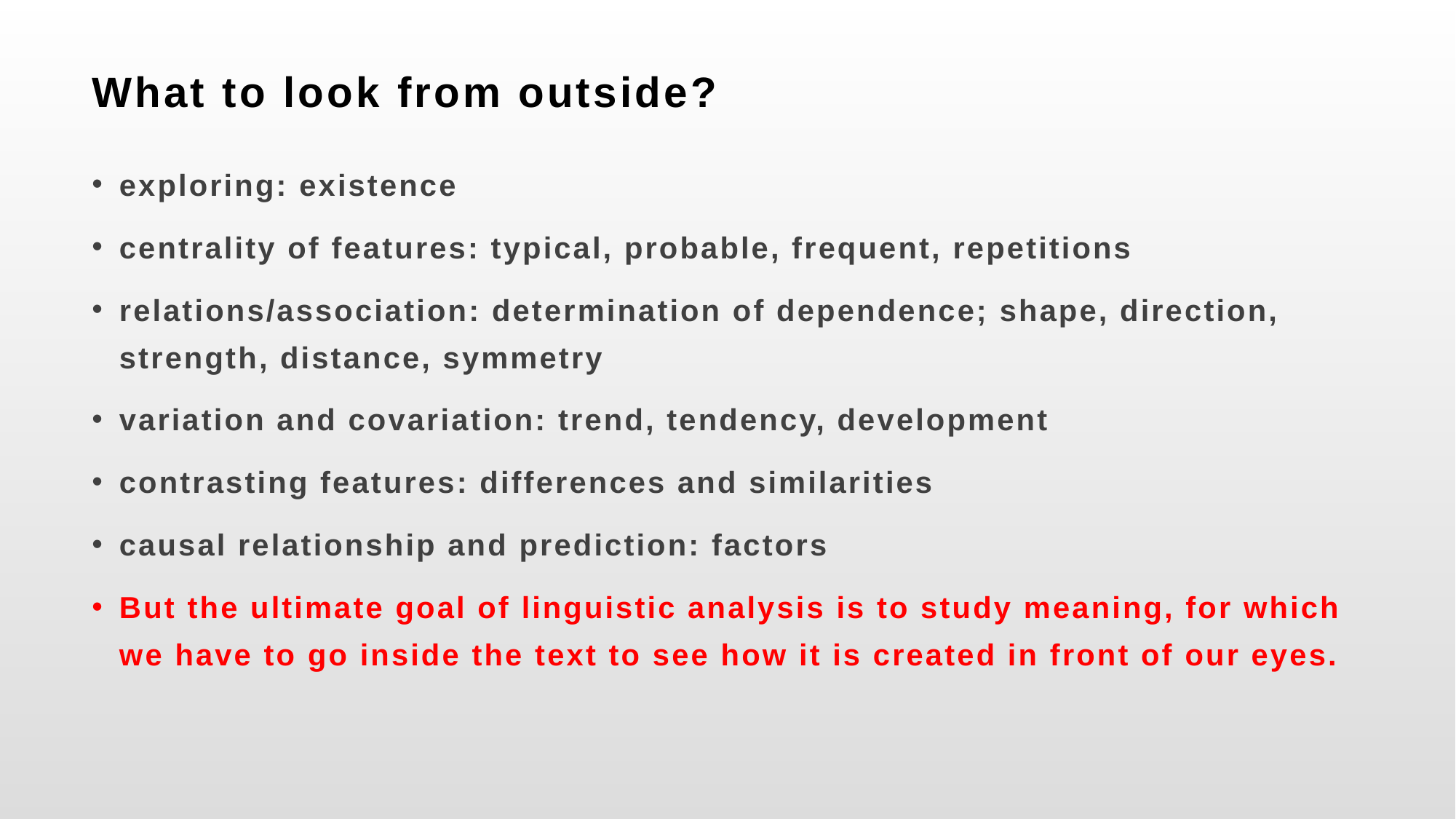

# What to look from outside?
exploring: existence
centrality of features: typical, probable, frequent, repetitions
relations/association: determination of dependence; shape, direction, strength, distance, symmetry
variation and covariation: trend, tendency, development
contrasting features: differences and similarities
causal relationship and prediction: factors
But the ultimate goal of linguistic analysis is to study meaning, for which we have to go inside the text to see how it is created in front of our eyes.